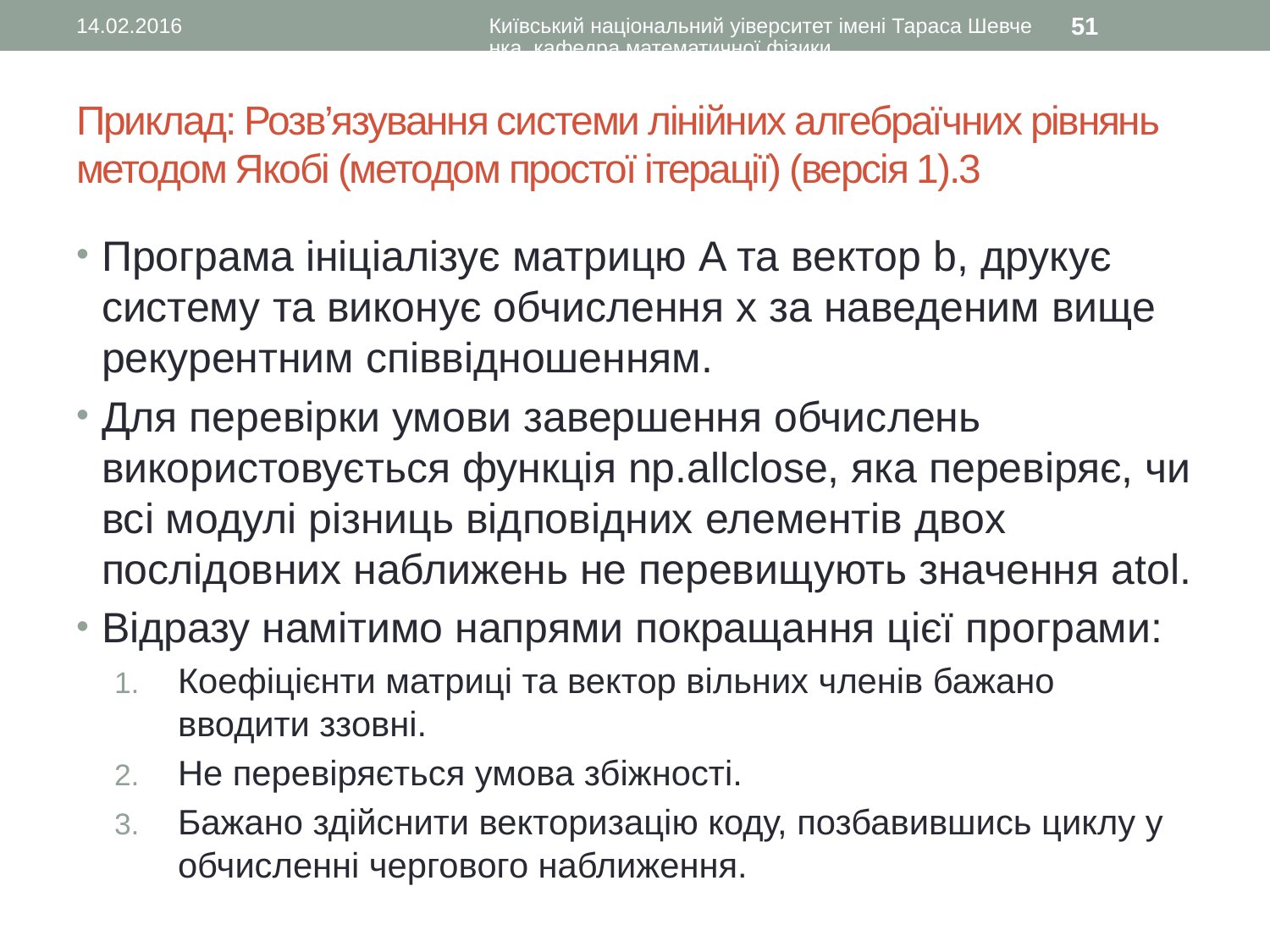

14.02.2016
Київський національний уіверситет імені Тараса Шевченка, кафедра математичної фізики
51
# Приклад: Розв’язування системи лінійних алгебраїчних рівнянь методом Якобі (методом простої ітерації) (версія 1).3
Програма ініціалізує матрицю A та вектор b, друкує систему та виконує обчислення x за наведеним вище рекурентним співвідношенням.
Для перевірки умови завершення обчислень використовується функція np.allclose, яка перевіряє, чи всі модулі різниць відповідних елементів двох послідовних наближень не перевищують значення atol.
Відразу намітимо напрями покращання цієї програми:
Коефіцієнти матриці та вектор вільних членів бажано вводити ззовні.
Не перевіряється умова збіжності.
Бажано здійснити векторизацію коду, позбавившись циклу у обчисленні чергового наближення.